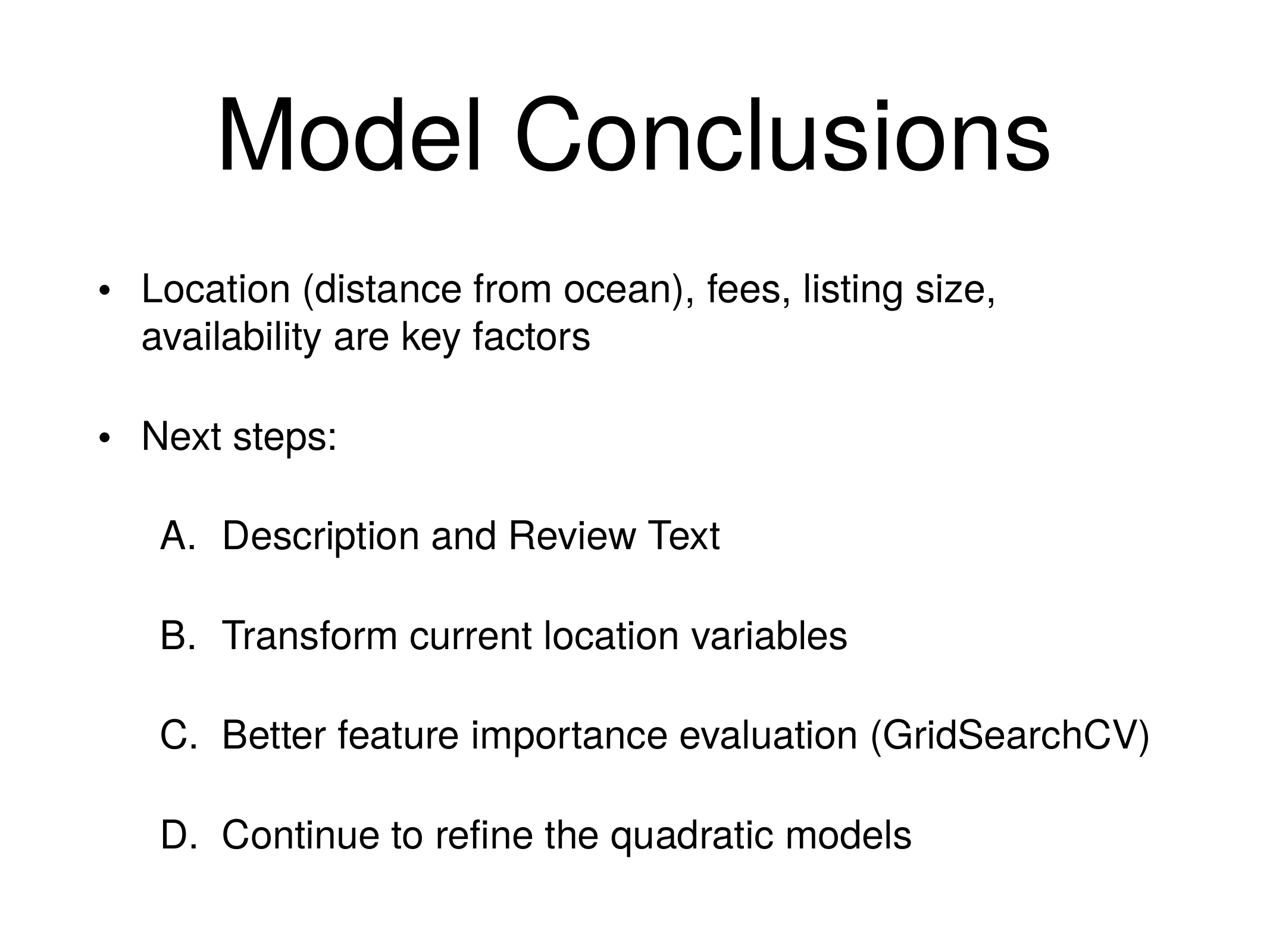

# Model Conclusions
Location (distance from ocean), fees, listing size, availability are key factors
Next steps:
Description and Review Text
Transform current location variables
Better feature importance evaluation (GridSearchCV)
Continue to refine the quadratic models